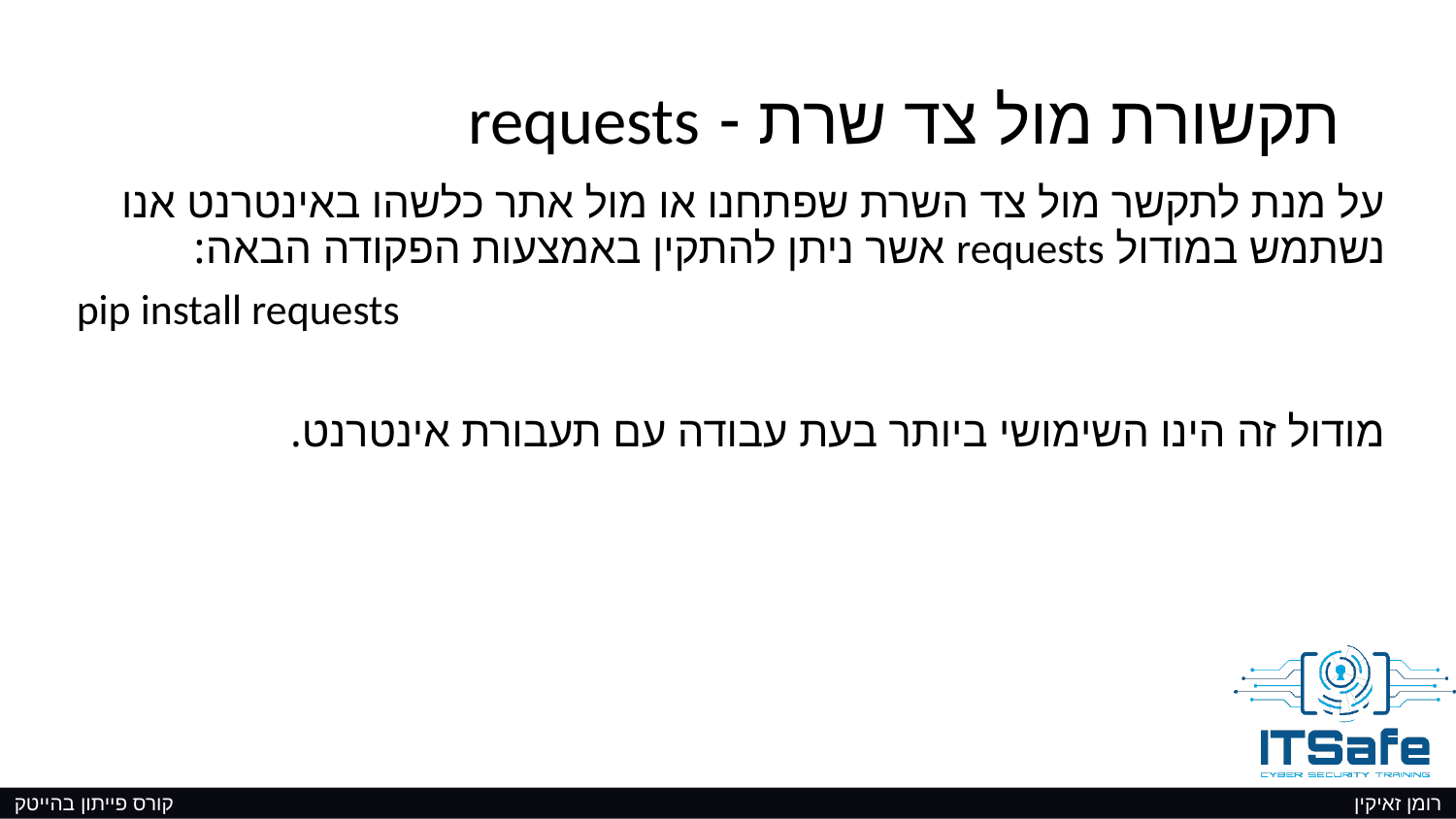

# תקשורת מול צד שרת - requests
על מנת לתקשר מול צד השרת שפתחנו או מול אתר כלשהו באינטרנט אנו נשתמש במודול requests אשר ניתן להתקין באמצעות הפקודה הבאה:
pip install requests

מודול זה הינו השימושי ביותר בעת עבודה עם תעבורת אינטרנט.